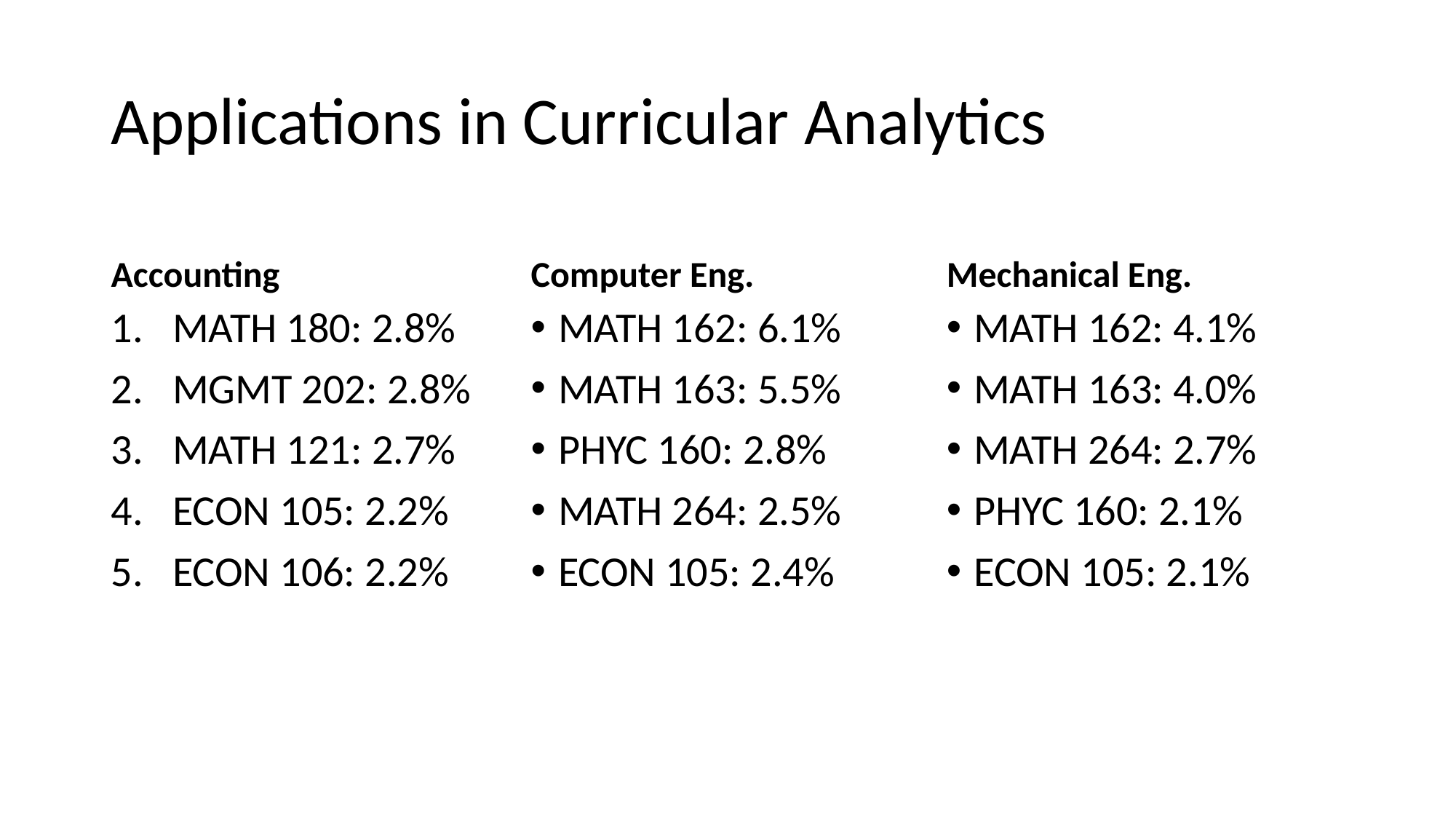

# Applications in Curricular Analytics
Accounting
Computer Eng.
Mechanical Eng.
MATH 180: 2.8%
MGMT 202: 2.8%
MATH 121: 2.7%
ECON 105: 2.2%
ECON 106: 2.2%
MATH 162: 6.1%
MATH 163: 5.5%
PHYC 160: 2.8%
MATH 264: 2.5%
ECON 105: 2.4%
MATH 162: 4.1%
MATH 163: 4.0%
MATH 264: 2.7%
PHYC 160: 2.1%
ECON 105: 2.1%